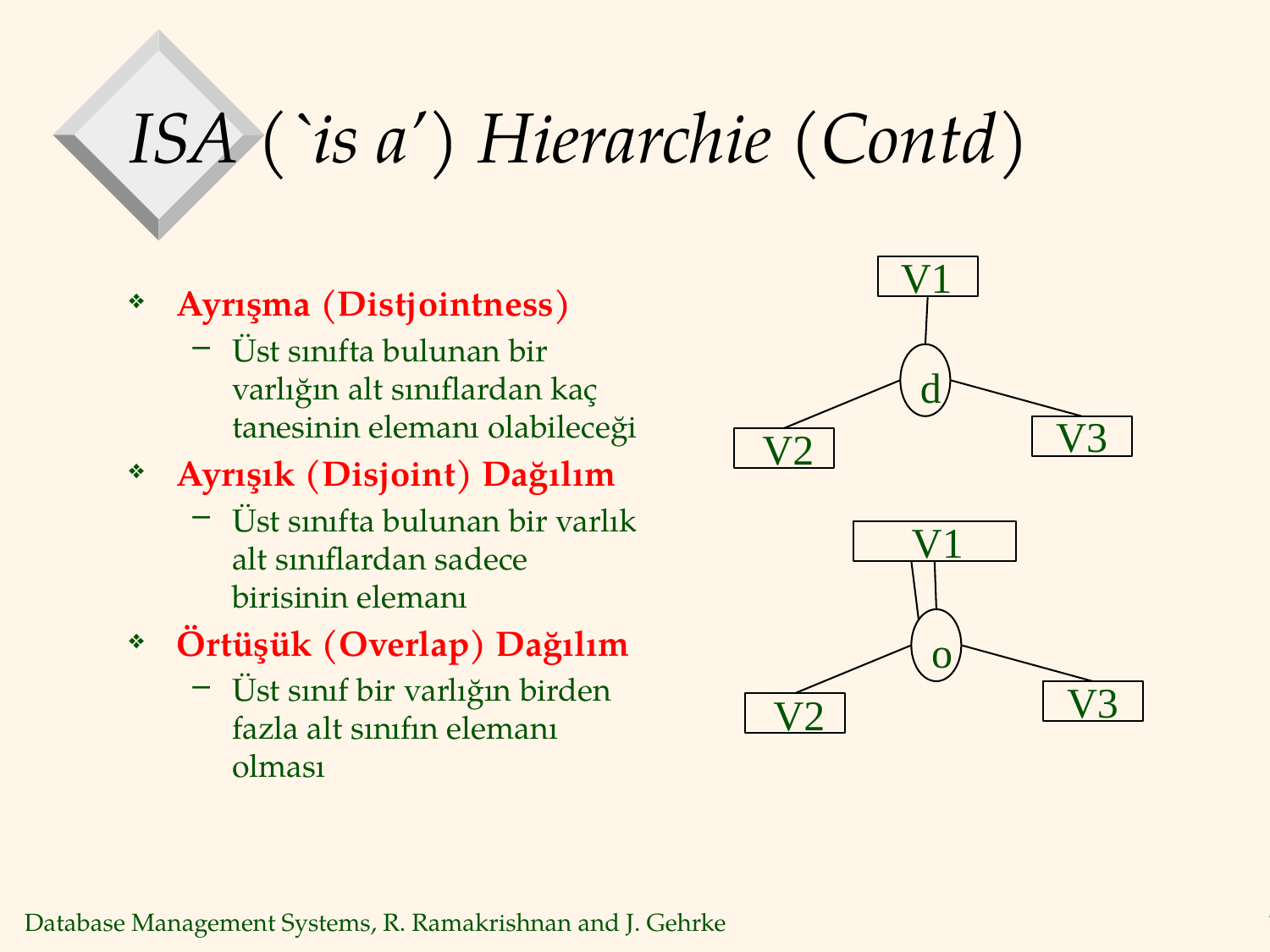

# ISA (`is a’) Hierarchie (Contd)
V1

Ayrışma (Distjointness)
Üst sınıfta bulunan bir varlığın alt sınıflardan kaç tanesinin elemanı olabileceği
Ayrışık (Disjoint) Dağılım
Üst sınıfta bulunan bir varlık alt sınıflardan sadece birisinin elemanı
Örtüşük (Overlap) Dağılım
Üst sınıf bir varlığın birden fazla alt sınıfın elemanı olması
d
V3

V2

V1

o
V3

V2